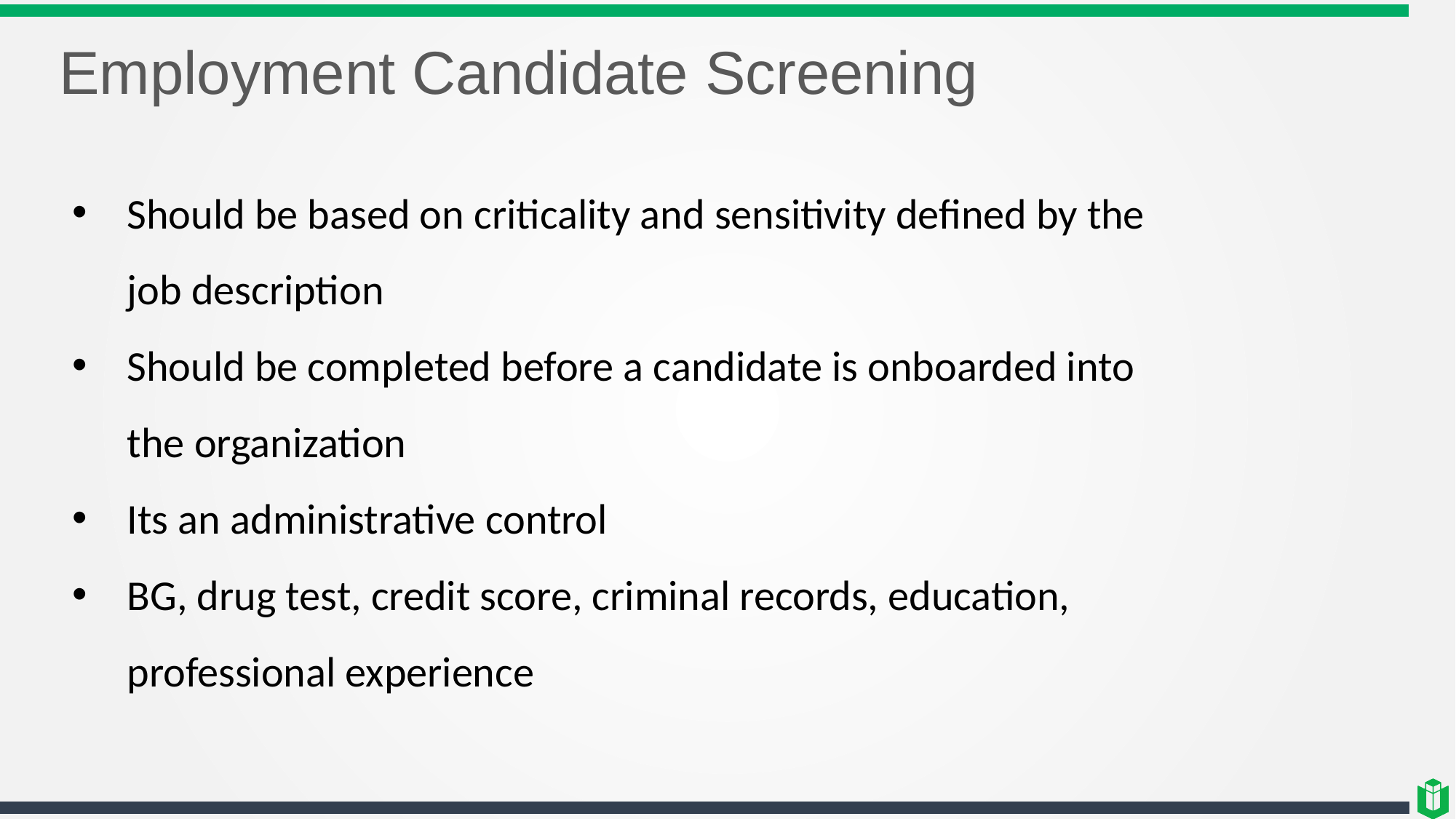

# Employment Candidate Screening
Should be based on criticality and sensitivity defined by the job description
Should be completed before a candidate is onboarded into the organization
Its an administrative control
BG, drug test, credit score, criminal records, education, professional experience